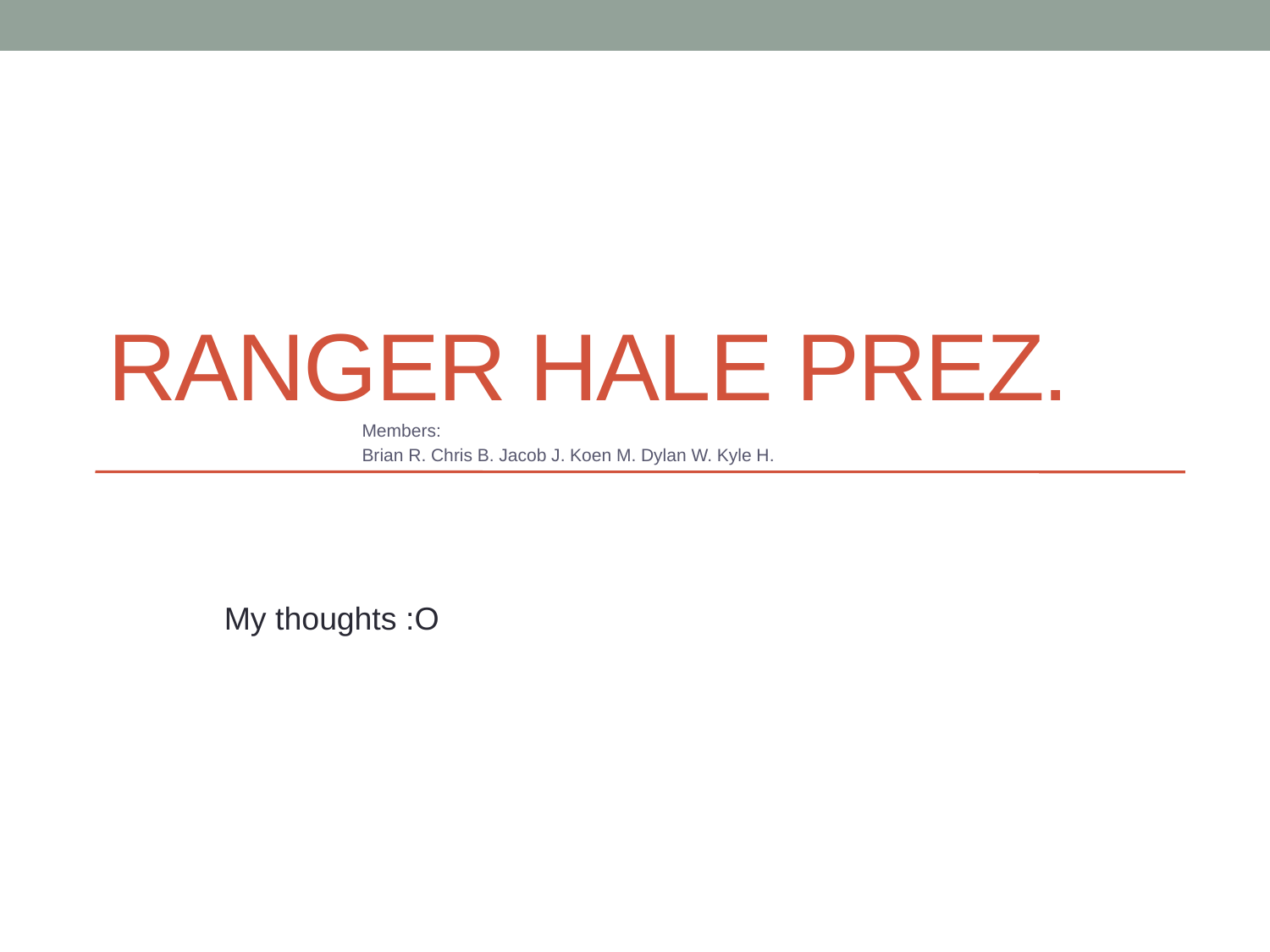

# Ranger Hale Prez.
Members:
Brian R. Chris B. Jacob J. Koen M. Dylan W. Kyle H.
My thoughts :O